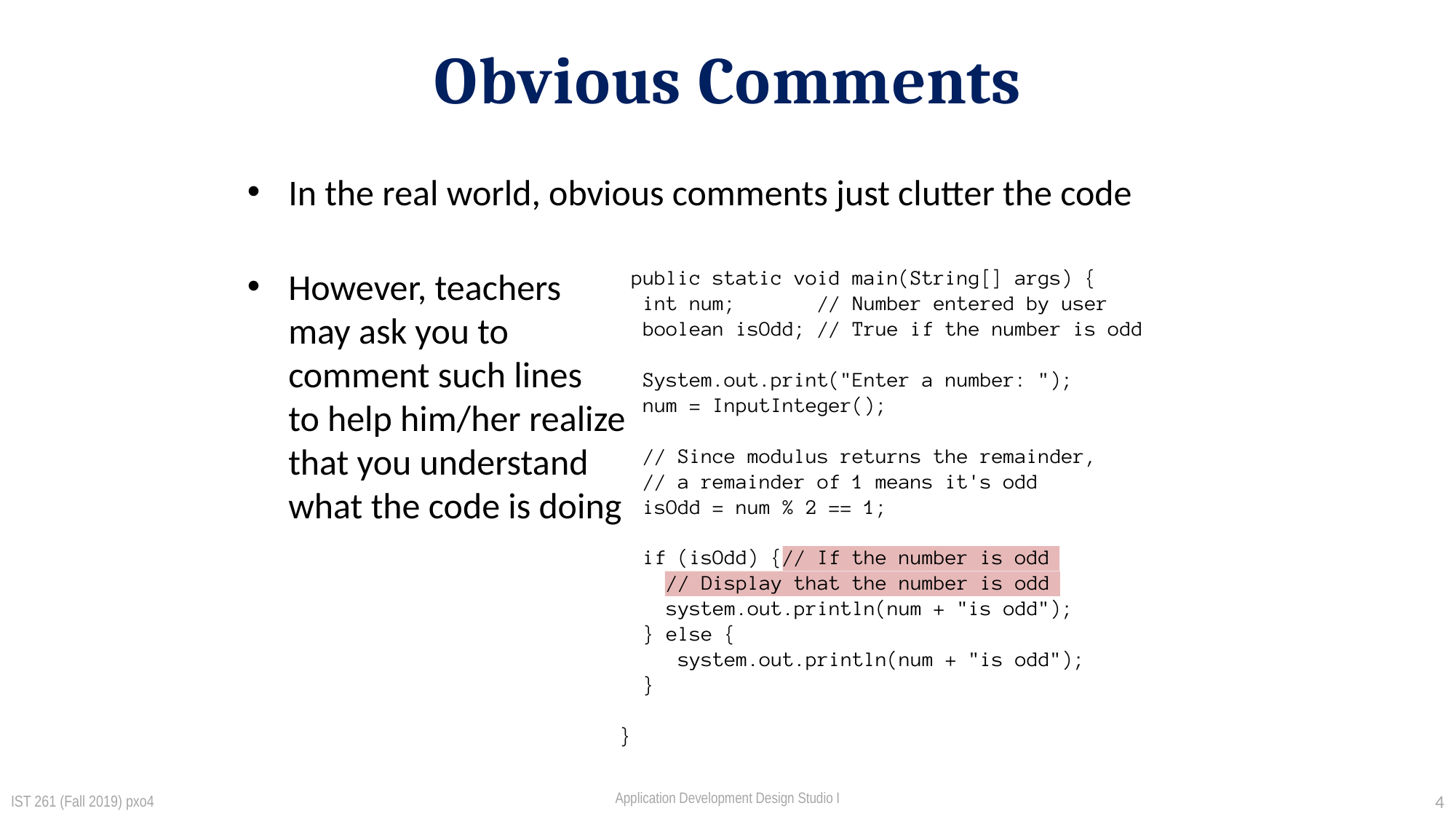

# Obvious Comments
In the real world, obvious comments just clutter the code
However, teachers
may ask you to
comment such lines
to help him/her realize
that you understand
what the code is doing

 public static void main(String[] args) {
  int num;       // Number entered by user
  boolean isOdd; // True if the number is odd

  System.out.print("Enter a number: ");
  num = InputInteger();

  // Since modulus returns the remainder,
  // a remainder of 1 means it's odd
  isOdd = num % 2 == 1;

  if (isOdd) {// If the number is odd
    // Display that the number is odd
    system.out.println(num + "is odd");
  } else {
     system.out.println(num + "is odd");
  }

}

IST 261 (Fall 2019) pxo4
4
Application Development Design Studio I